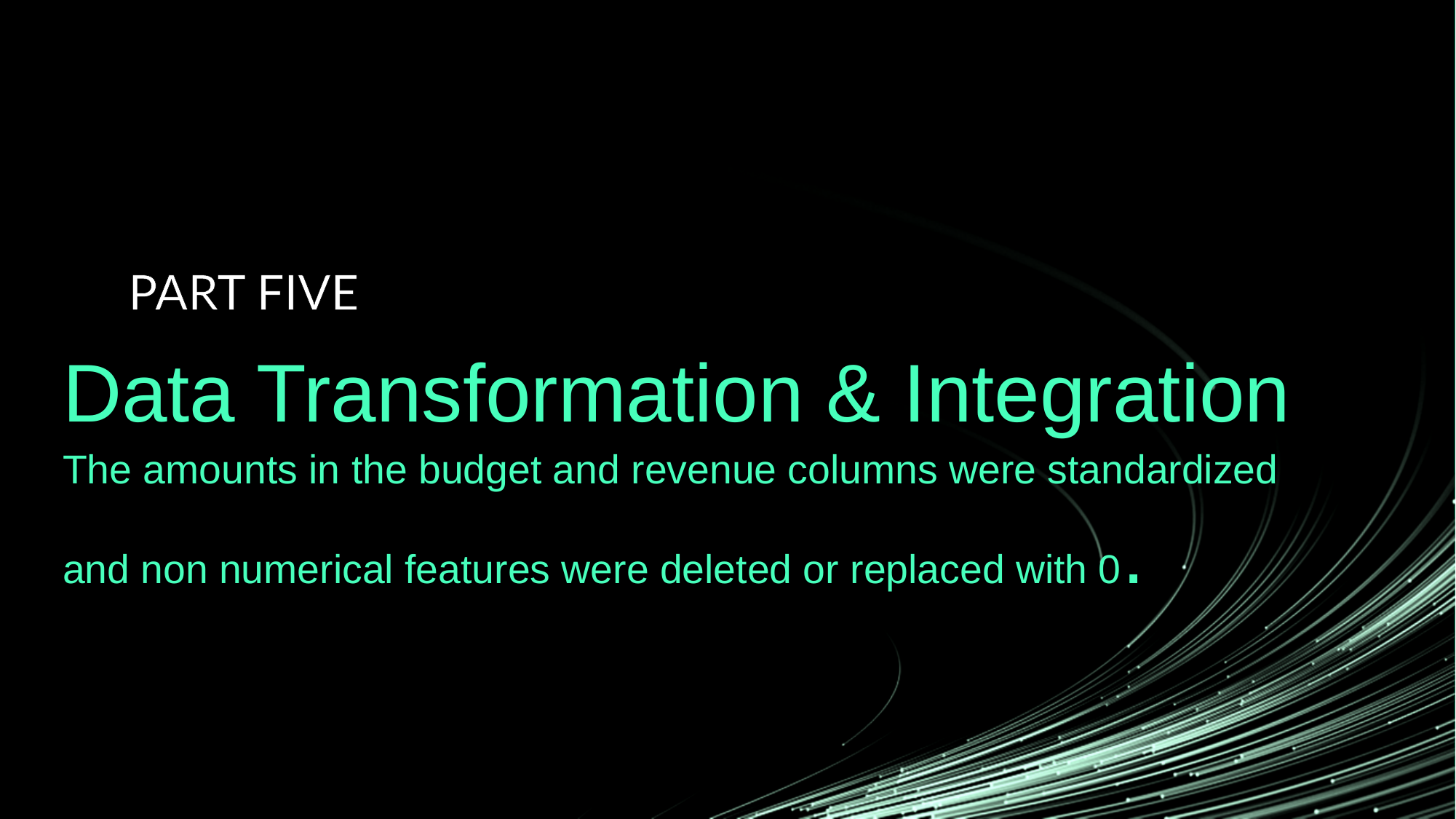

PART FIVE
Data Transformation & Integration
The amounts in the budget and revenue columns were standardized and non numerical features were deleted or replaced with 0.